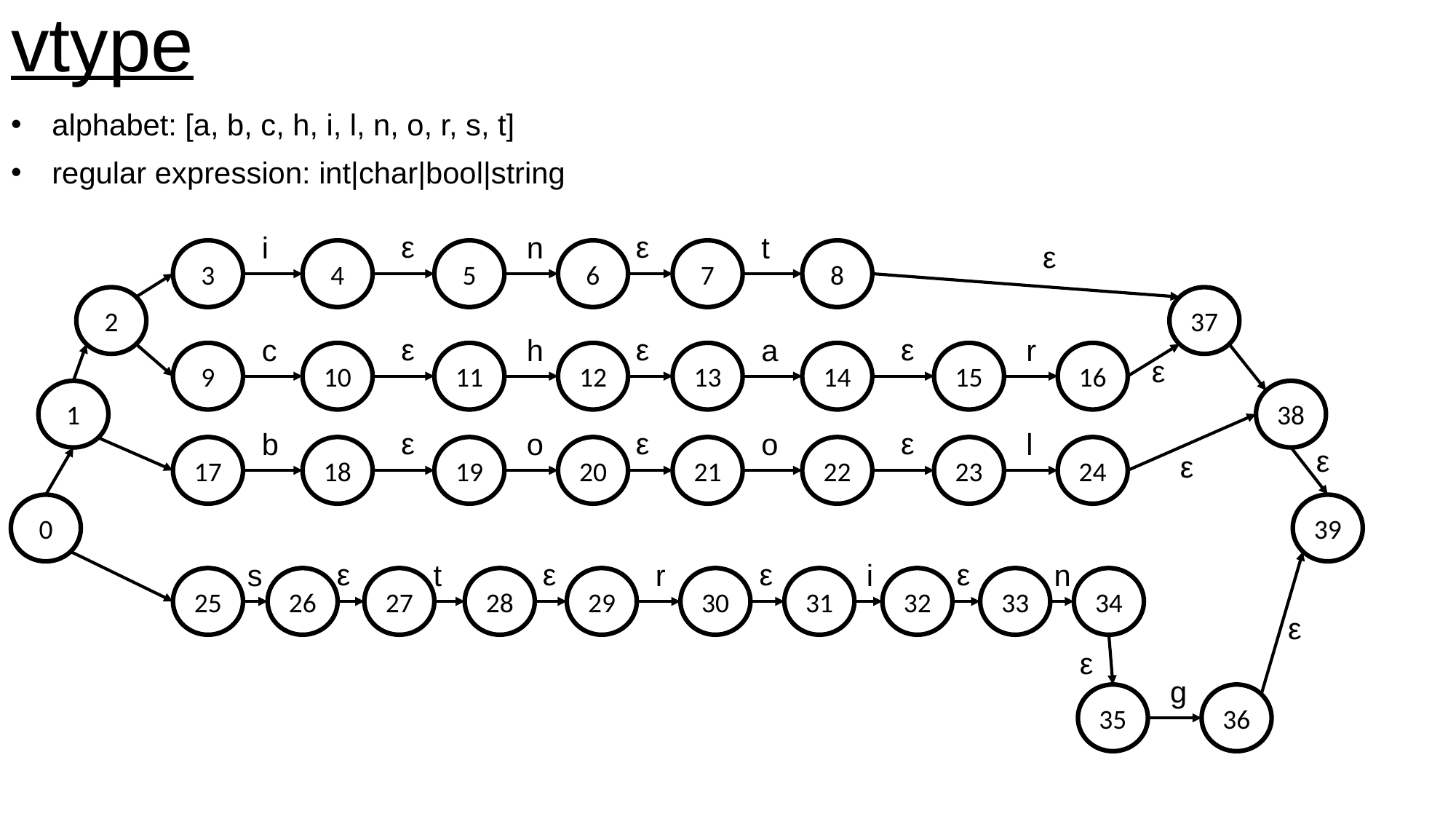

# vtype
alphabet: [a, b, c, h, i, l, n, o, r, s, t]
regular expression: int|char|bool|string
ε
ε
i
n
t
ε
3
4
5
6
7
8
2
37
ε
ε
ε
c
h
a
r
9
10
11
12
13
14
15
16
ε
1
38
ε
ε
ε
b
o
o
l
17
18
19
20
21
22
23
24
ε
ε
0
39
ε
ε
ε
ε
s
t
r
i
n
25
26
27
28
29
30
31
32
33
34
ε
ε
g
35
36